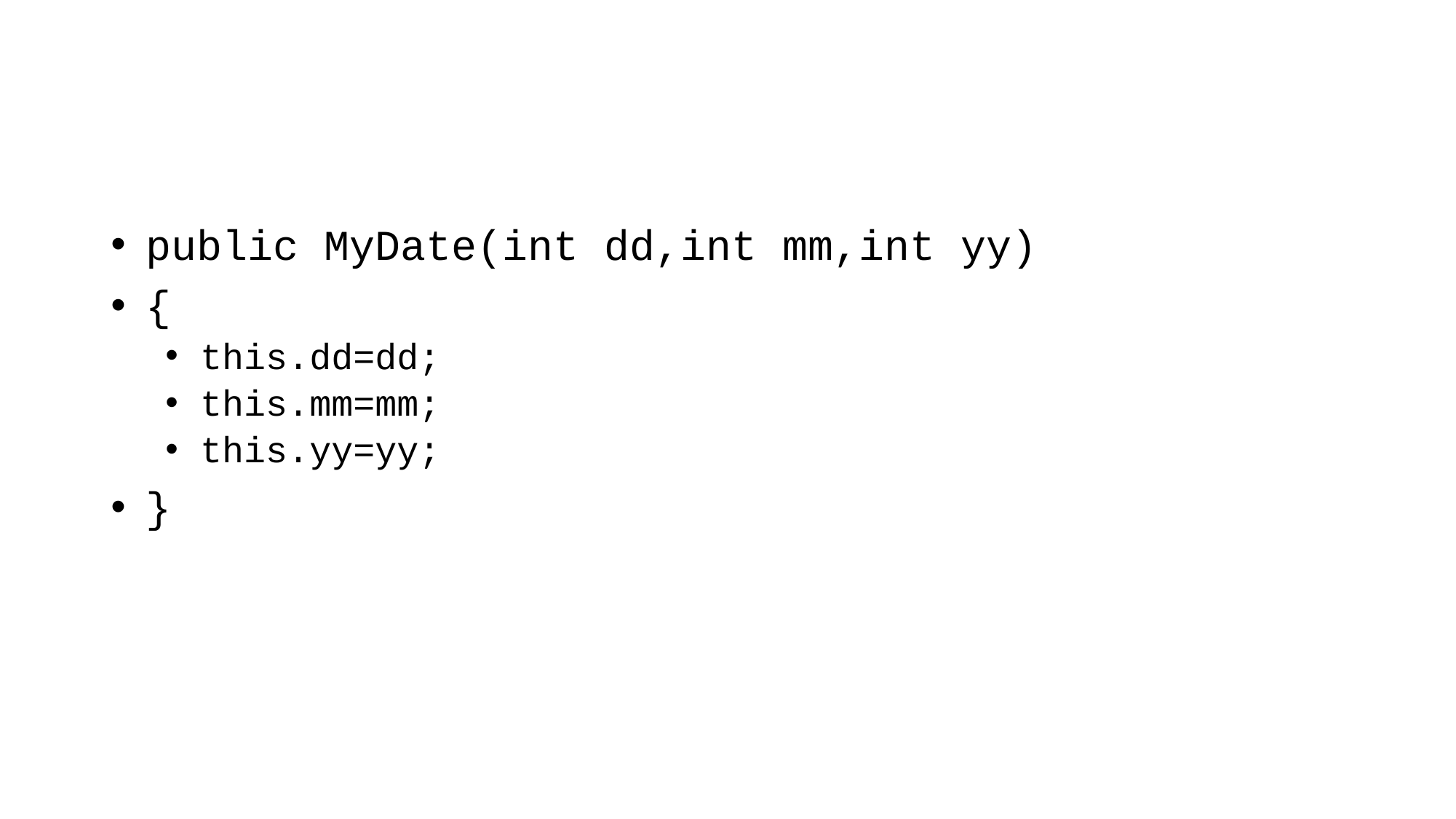

#
public MyDate(int dd,int mm,int yy)
{
this.dd=dd;
this.mm=mm;
this.yy=yy;
}